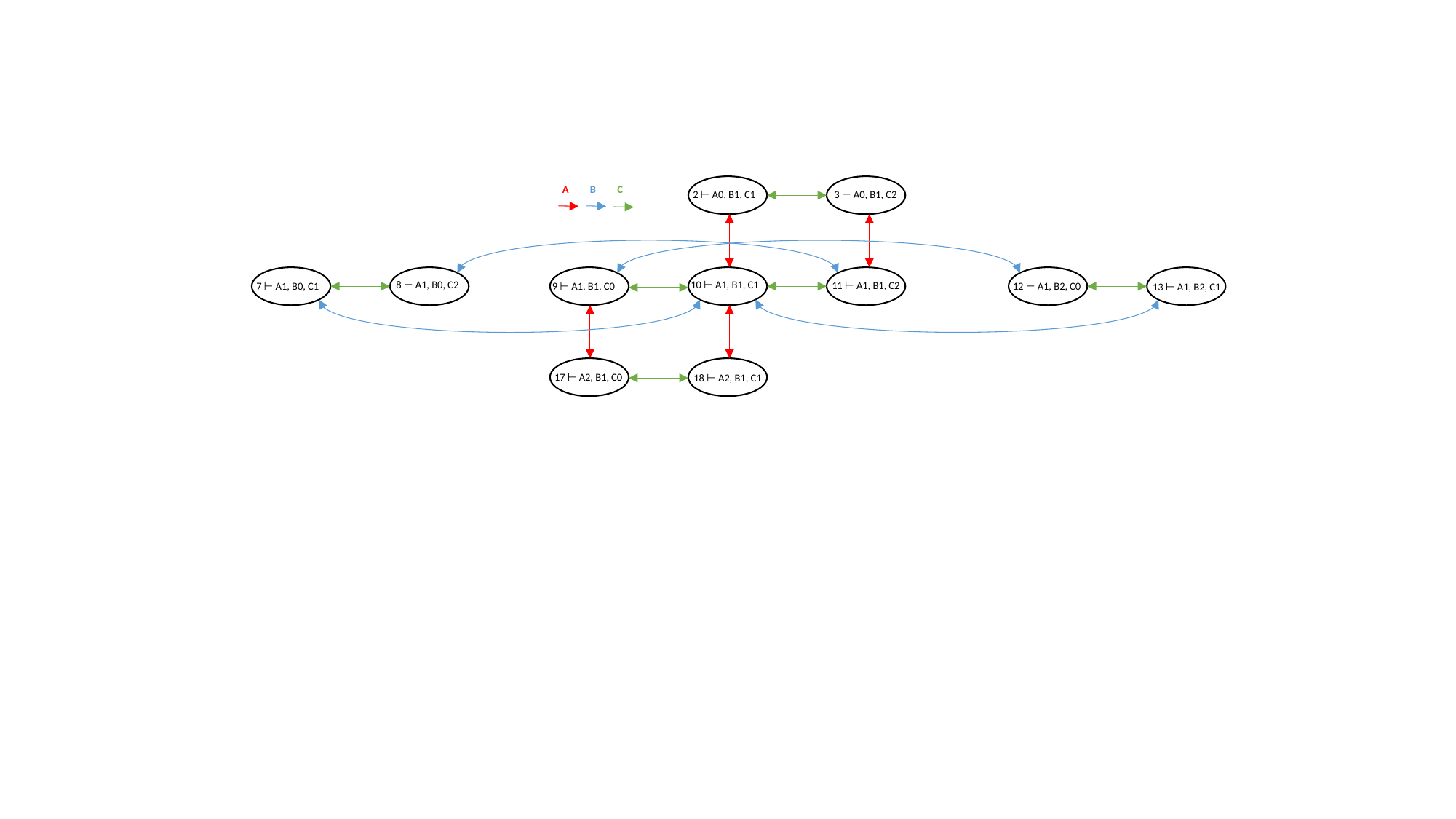

A
B
C
3 ⊢ A0, B1, C2
2 ⊢ A0, B1, C1

8 ⊢ A1, B0, C2
10 ⊢ A1, B1, C1
11 ⊢ A1, B1, C2
12 ⊢ A1, B2, C0
7 ⊢ A1, B0, C1
9 ⊢ A1, B1, C0
13 ⊢ A1, B2, C1

17 ⊢ A2, B1, C0
18 ⊢ A2, B1, C1